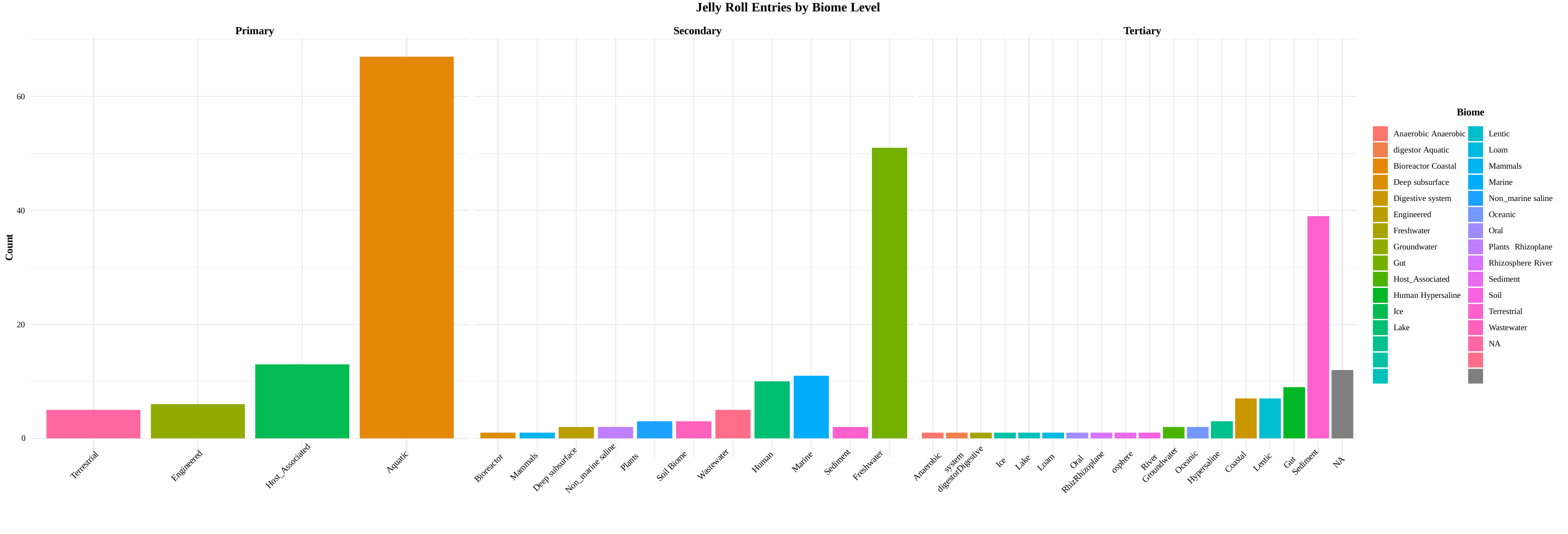

Jelly Roll Entries by Biome Level
Secondary
Primary
Tertiary
60
Biome

Anaerobic Anaerobic
digestor Aquatic Bioreactor Coastal Deep subsurface Digestive system Engineered Freshwater Groundwater
Gut Host_Associated Human Hypersaline Ice
Lake
Lentic
Loam Mammals Marine
Non_marine saline Oceanic
Oral
Plants Rhizoplane Rhizosphere River Sediment
Soil Terrestrial Wastewater NA

40

Count

20

0
Terrestrial
Engineered
Host_Associated
Aquatic
Bioreactor
Mammals
Deep subsurface
Plants
Soil Biome
Wastewater
Human
Marine
Sediment
Freshwater
Anaerobic
digestorDigestive
system
Ice
Lake
Loam
RhizRhizoplane
Oral
osphere
Groundwater
River
Oceanic
Hypersaline
Coastal
Lentic
Gut
Sediment
NA
Non_marine saline